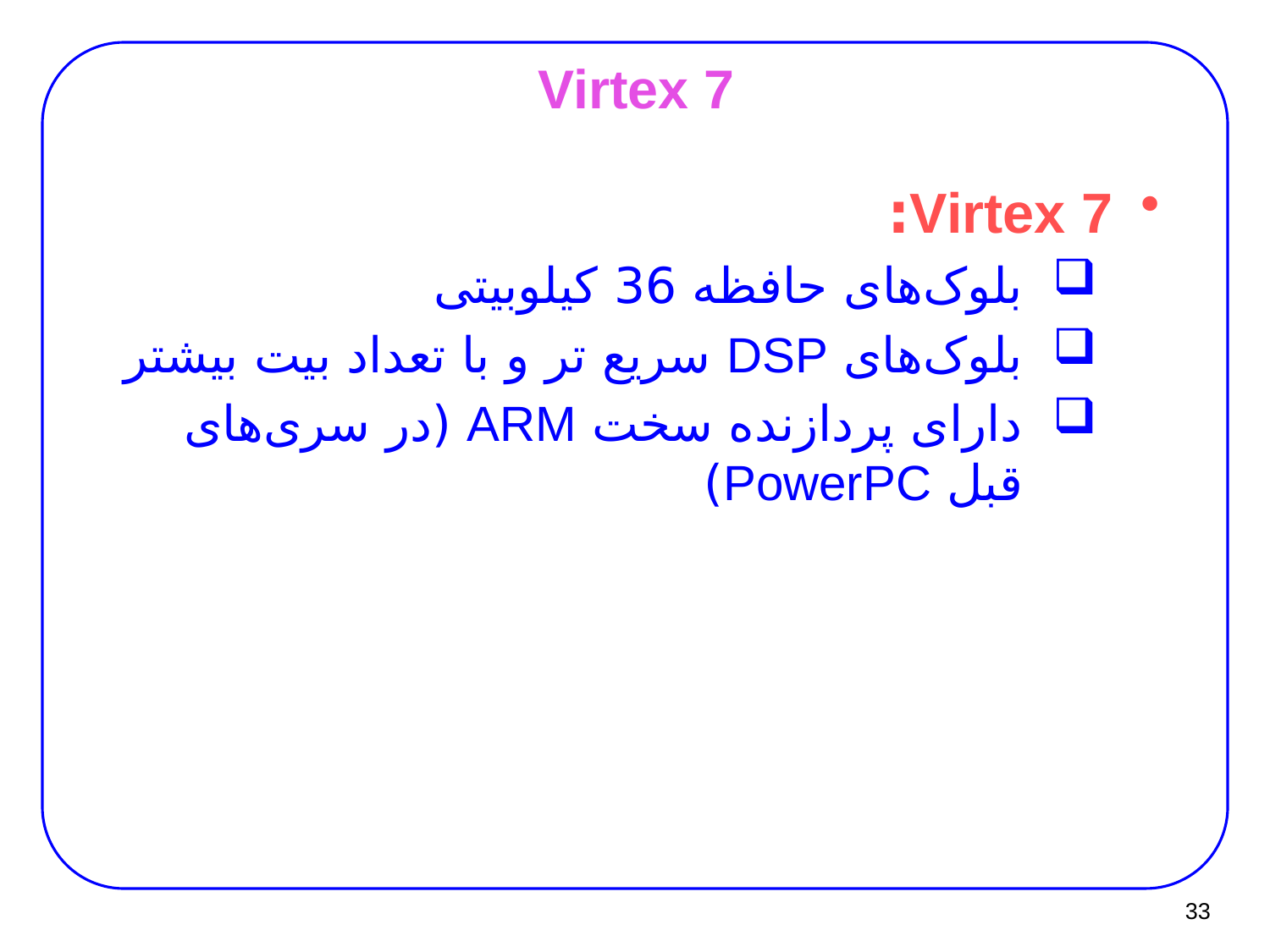

# Virtex 7
Virtex 7:
بلوک‌های حافظه 36 کیلوبیتی
بلوک‌های DSP سریع تر و با تعداد بیت بیشتر
دارای پردازنده سخت ARM (در سری‌های قبل PowerPC)

33